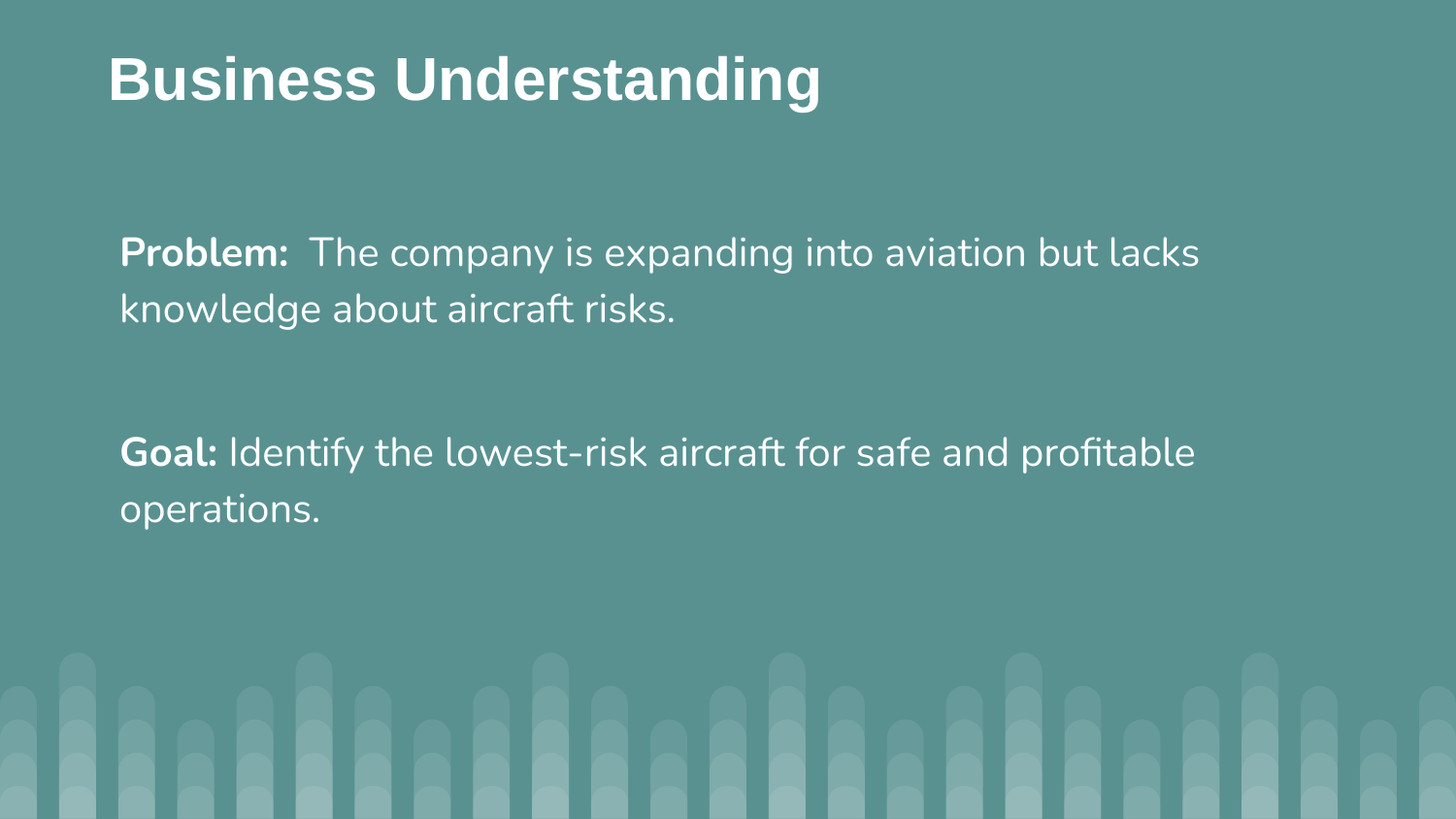

# Business Understanding
Problem:  The company is expanding into aviation but lacks knowledge about aircraft risks.

Goal: Identify the lowest-risk aircraft for safe and profitable operations.